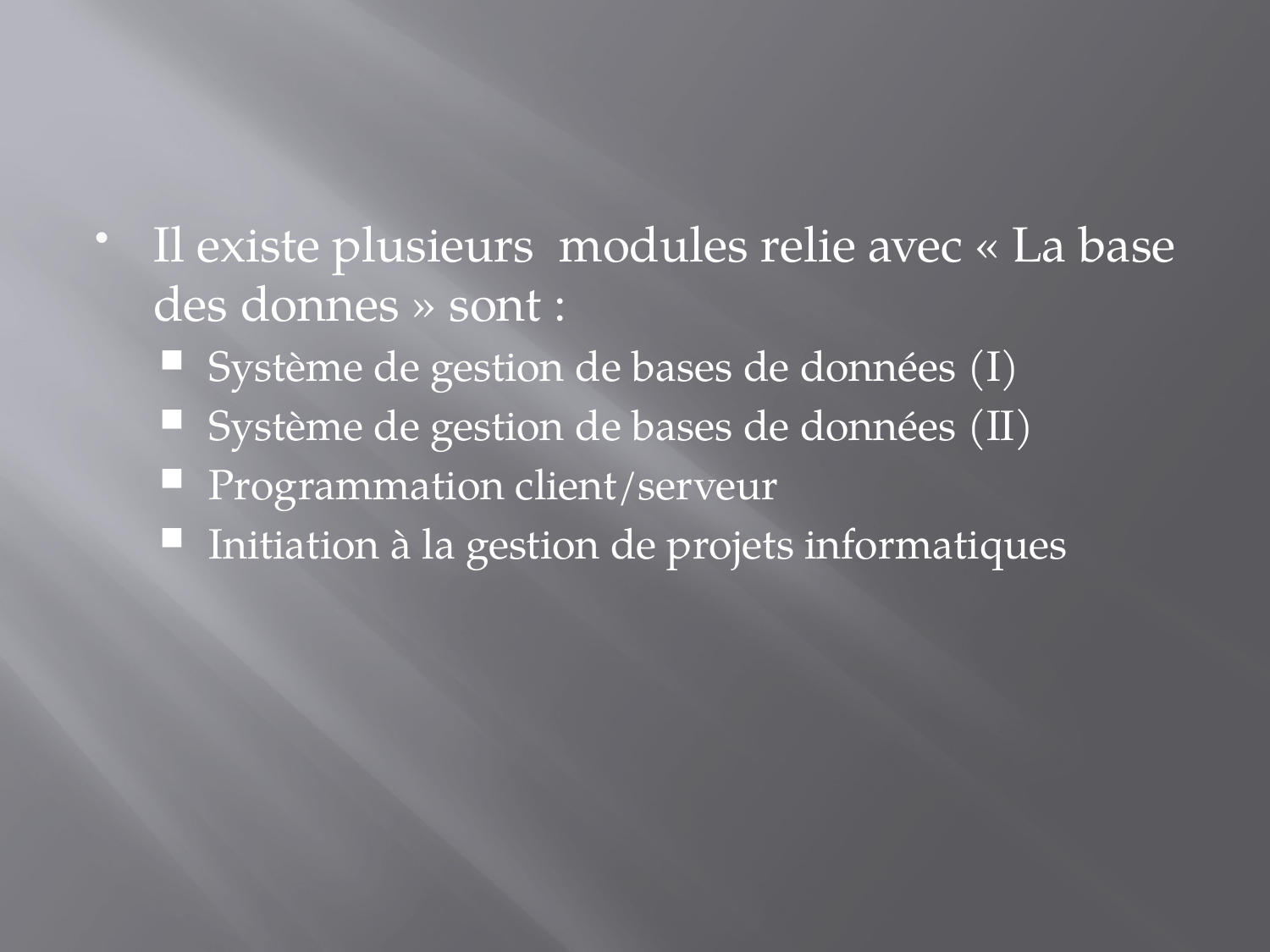

Il existe plusieurs  modules relie avec « La base des donnes » sont :
 Système de gestion de bases de données (I)
 Système de gestion de bases de données (II)
 Programmation client/serveur
 Initiation à la gestion de projets informatiques